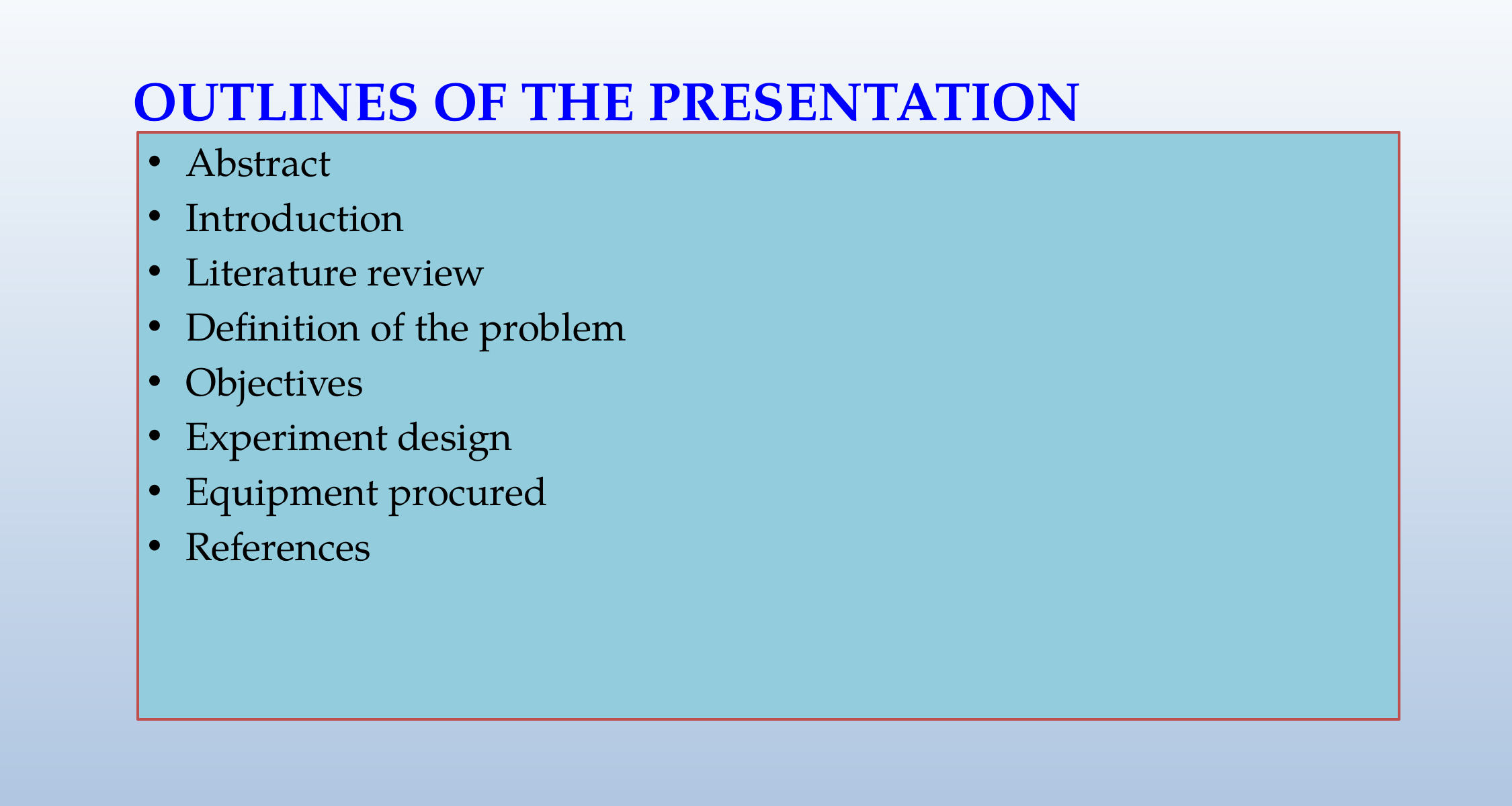

# OUTLINES OF THE PRESENTATION
Abstract
Introduction
Literature review
Definition of the problem
Objectives
Experiment design
Equipment procured
References
3